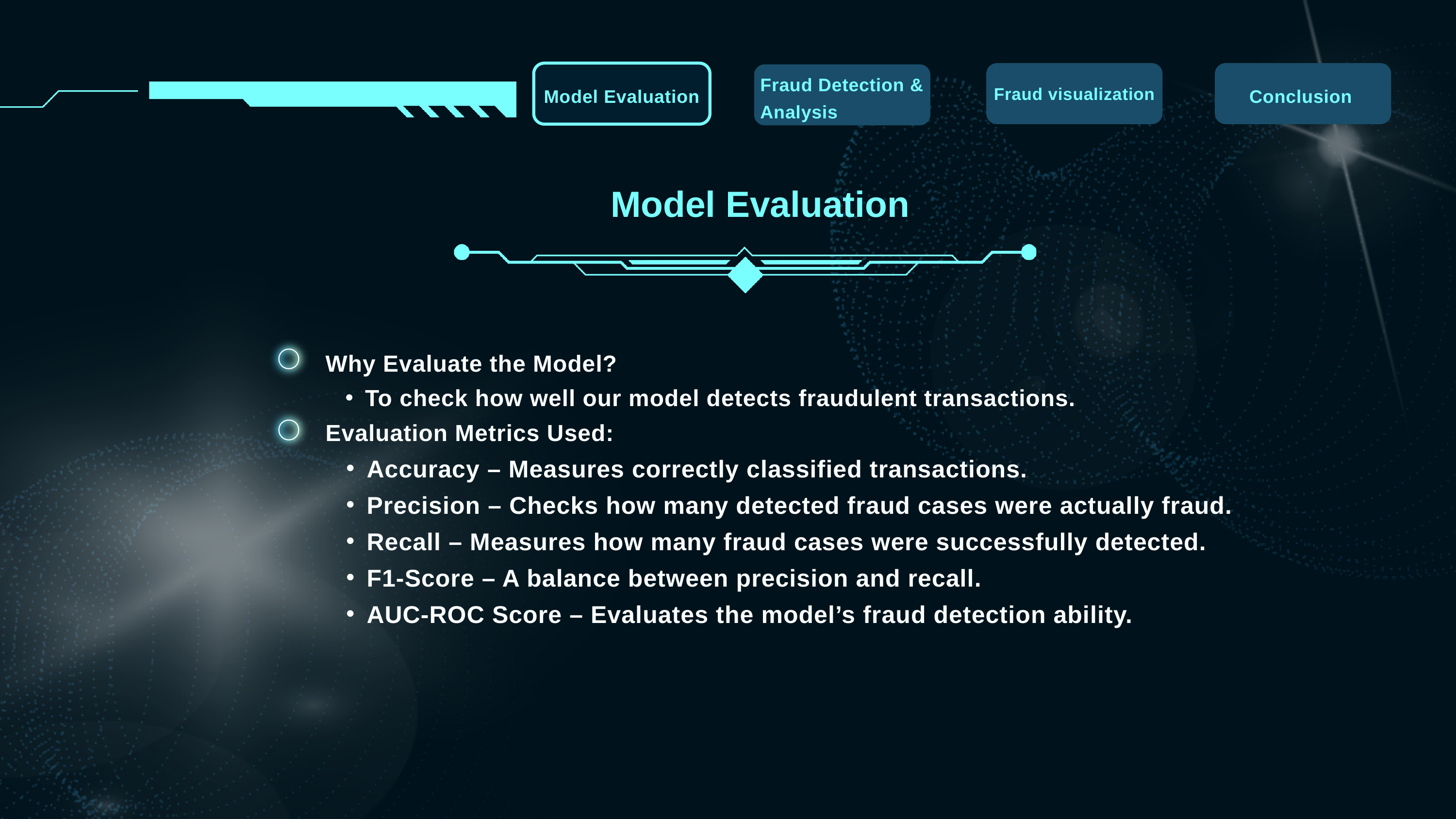

Fraud Detection &  Analysis
Fraud visualization
Model Evaluation
Conclusion

Model Evaluation

Why Evaluate the Model?
To check how well our model detects fraudulent transactions.
Evaluation Metrics Used:
Accuracy – Measures correctly classified transactions.
Precision – Checks how many detected fraud cases were actually fraud.
Recall – Measures how many fraud cases were successfully detected.
F1-Score – A balance between precision and recall.
AUC-ROC Score – Evaluates the model’s fraud detection ability.